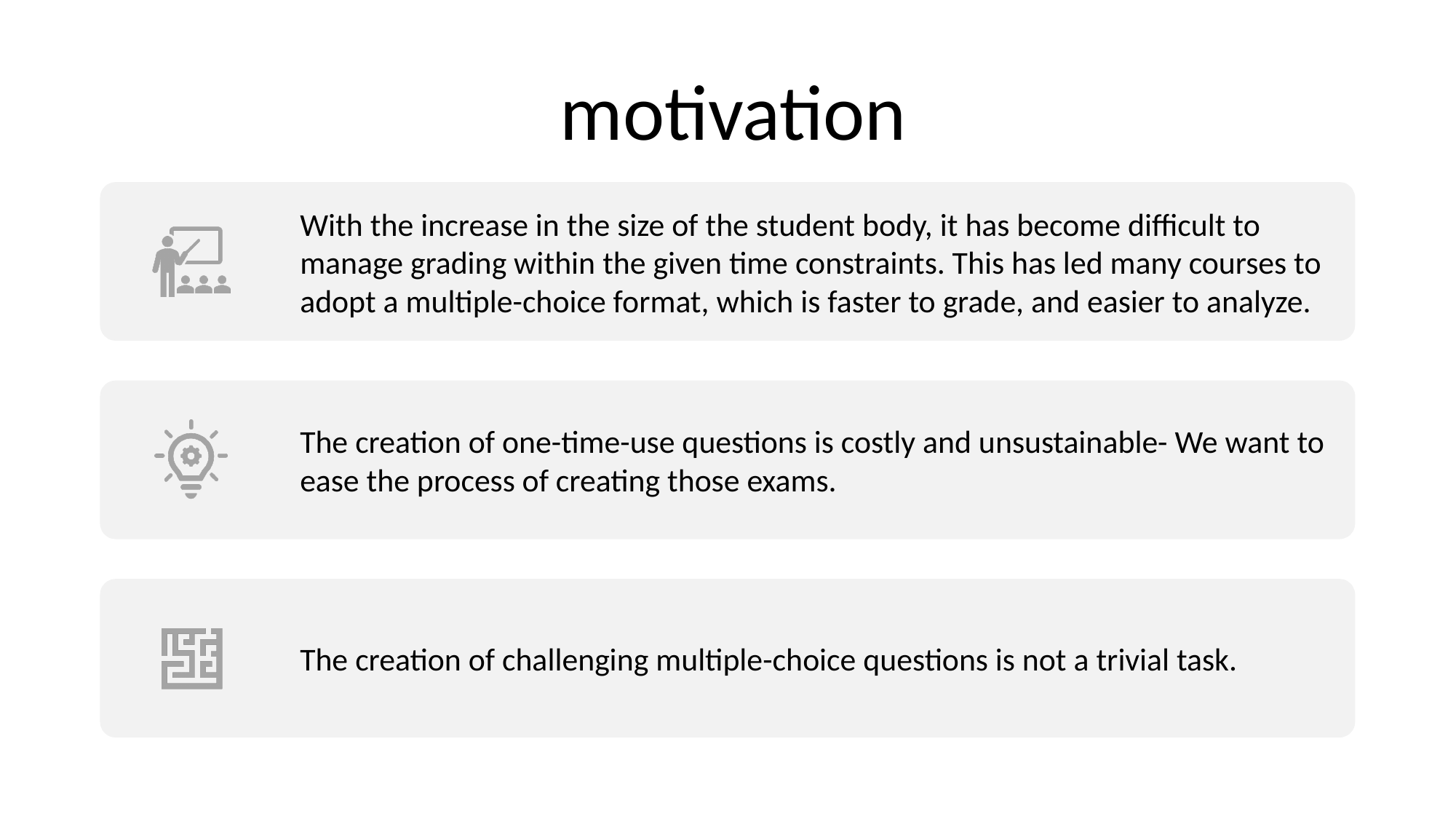

# motivation
With the increase in the size of the student body, it has become difficult to manage grading within the given time constraints. This has led many courses to adopt a multiple-choice format, which is faster to grade, and easier to analyze.
The creation of one-time-use questions is costly and unsustainable- We want to ease the process of creating those exams.
The creation of challenging multiple-choice questions is not a trivial task.